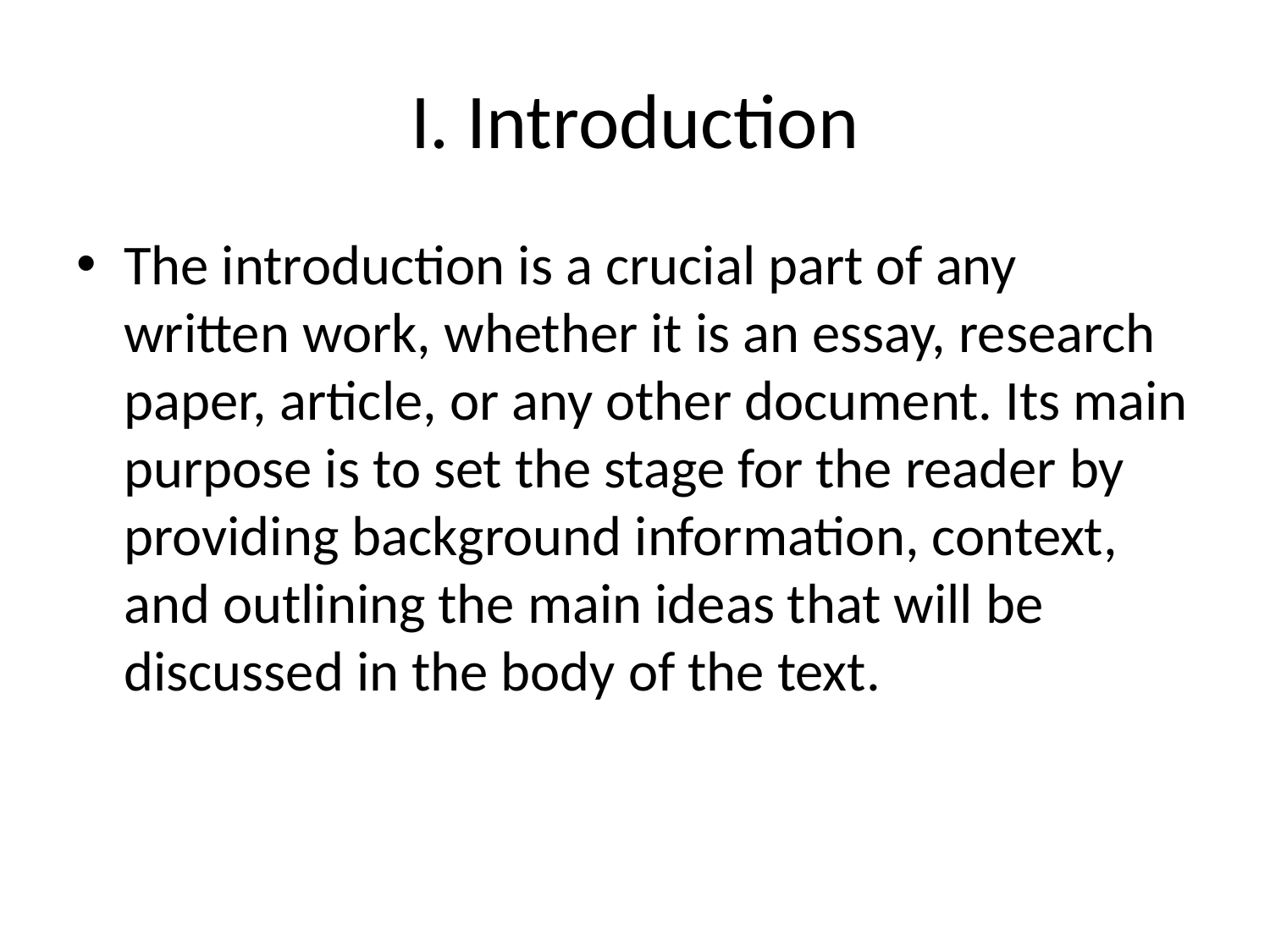

# I. Introduction
The introduction is a crucial part of any written work, whether it is an essay, research paper, article, or any other document. Its main purpose is to set the stage for the reader by providing background information, context, and outlining the main ideas that will be discussed in the body of the text.